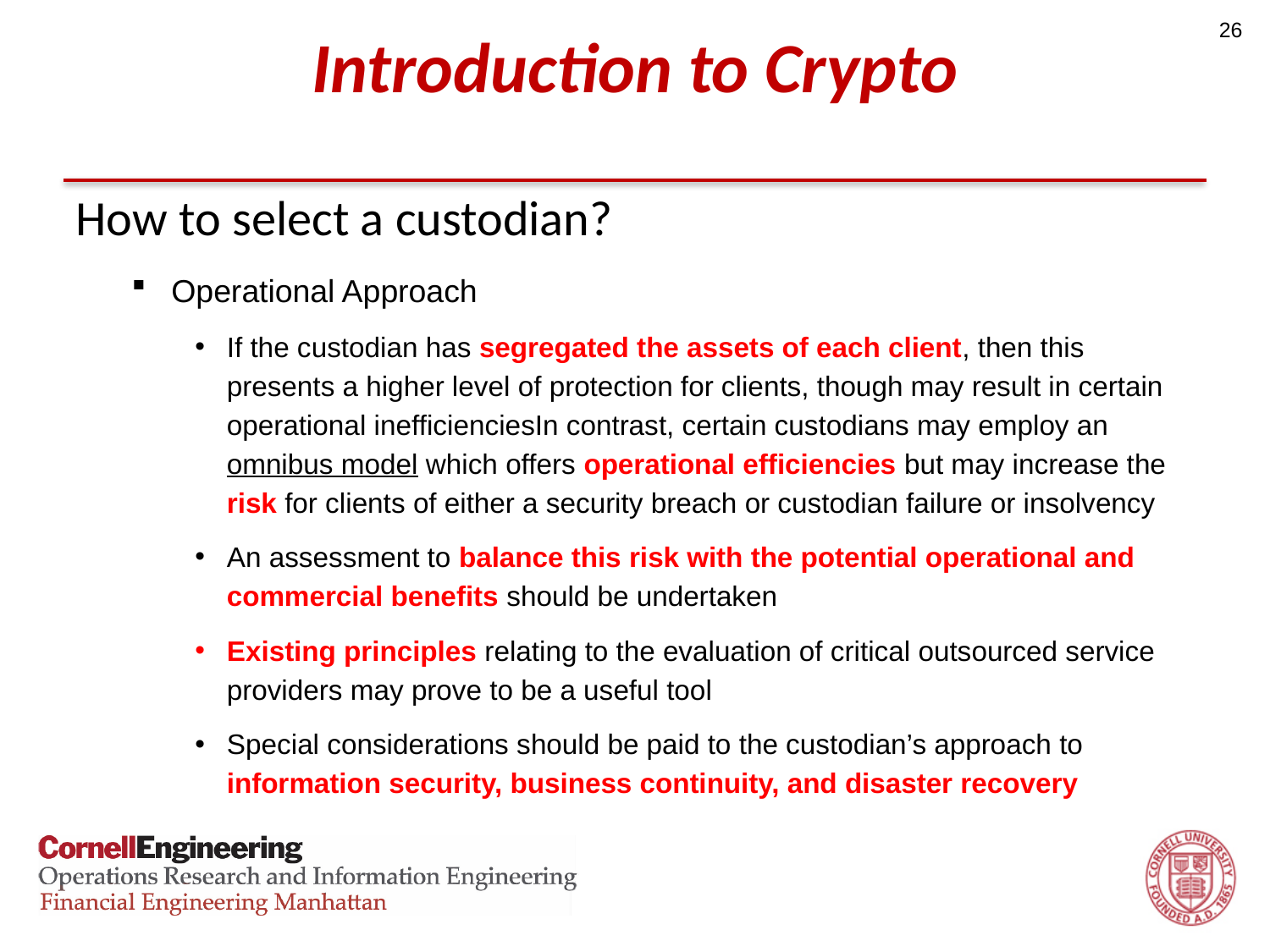

26
# Introduction to Crypto
How to select a custodian?

Operational Approach
If the custodian has segregated the assets of each client, then this presents a higher level of protection for clients, though may result in certain operational inefficienciesIn contrast, certain custodians may employ an omnibus model which offers operational efficiencies but may increase the risk for clients of either a security breach or custodian failure or insolvency
An assessment to balance this risk with the potential operational and commercial benefits should be undertaken
Existing principles relating to the evaluation of critical outsourced service providers may prove to be a useful tool
Special considerations should be paid to the custodian’s approach to information security, business continuity, and disaster recovery